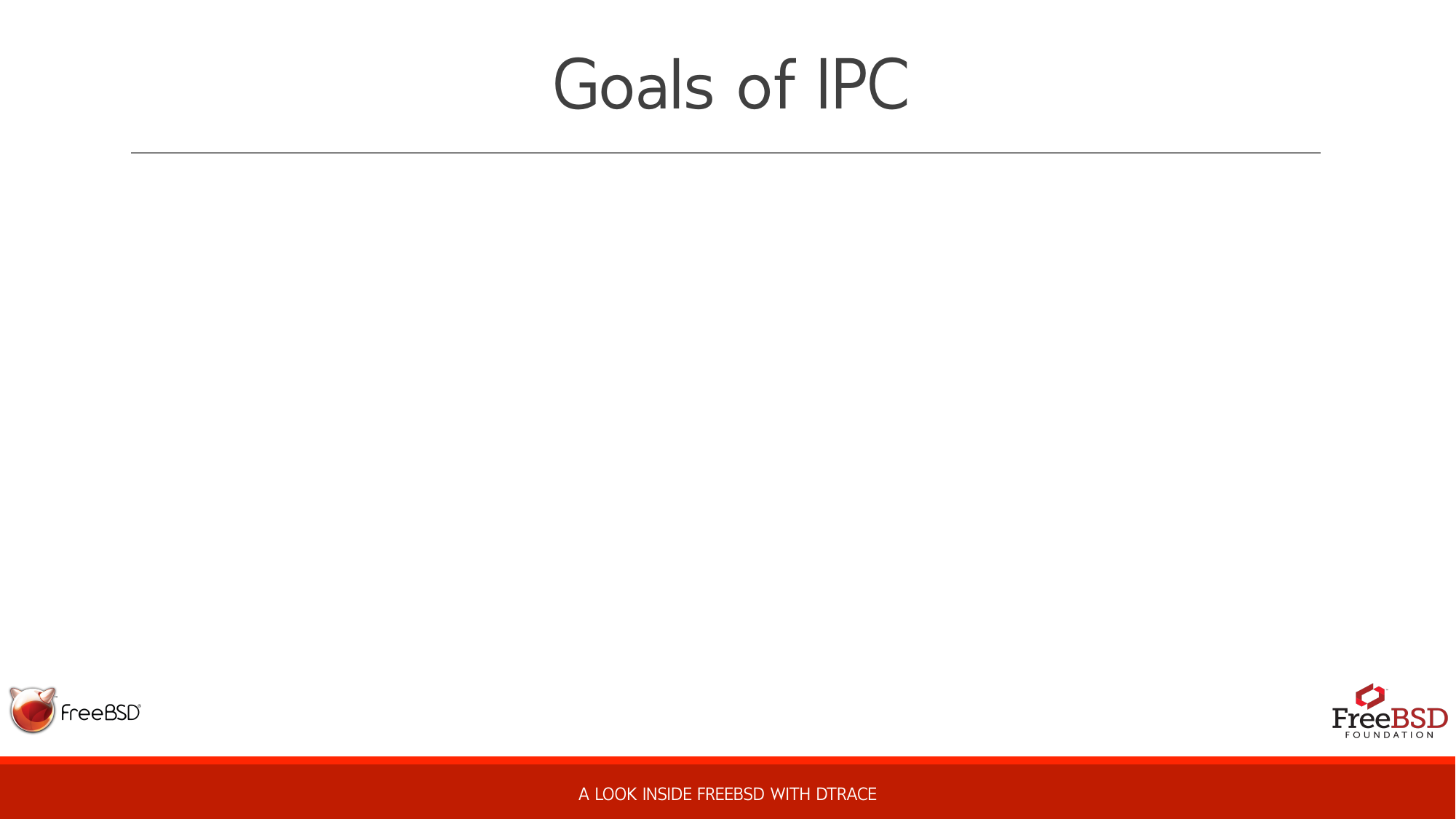

# Goals of IPC
A Look Inside FreeBSD with DTrace